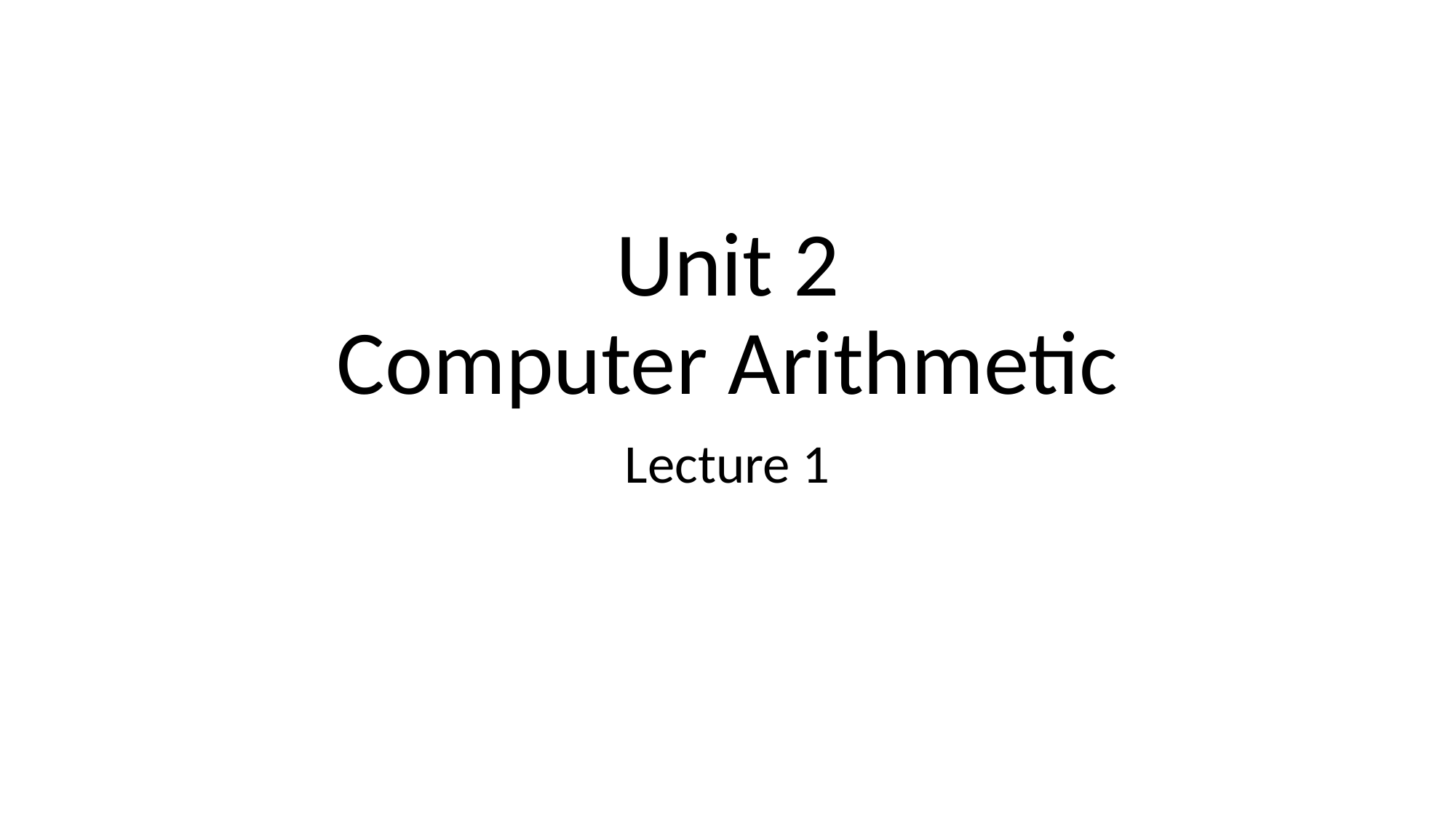

# Unit 2 Computer Arithmetic
Lecture 1